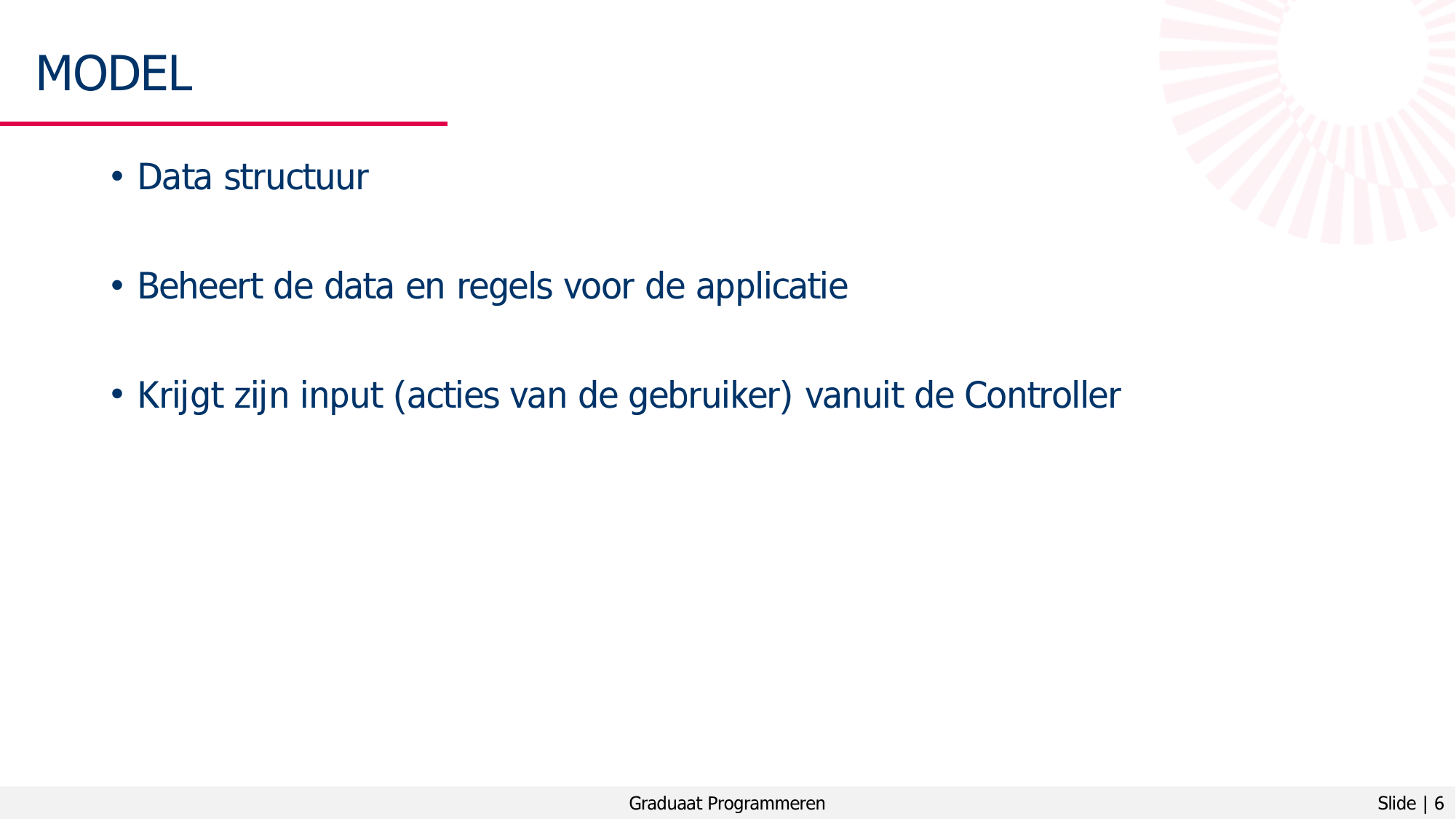

# Model
Data structuur

Beheert de data en regels voor de applicatie

Krijgt zijn input (acties van de gebruiker) vanuit de Controller